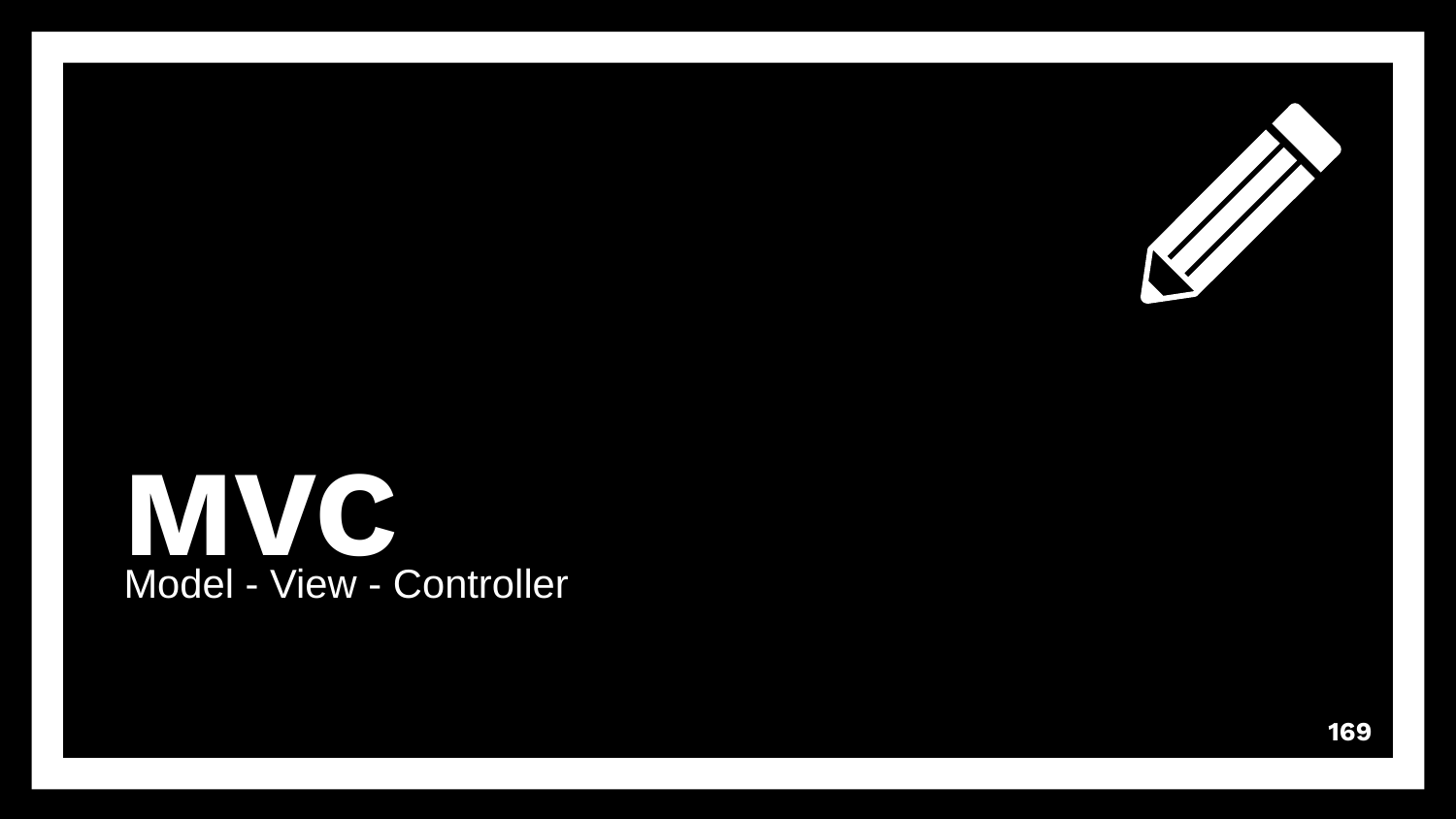

MVC
Model - View - Controller
169